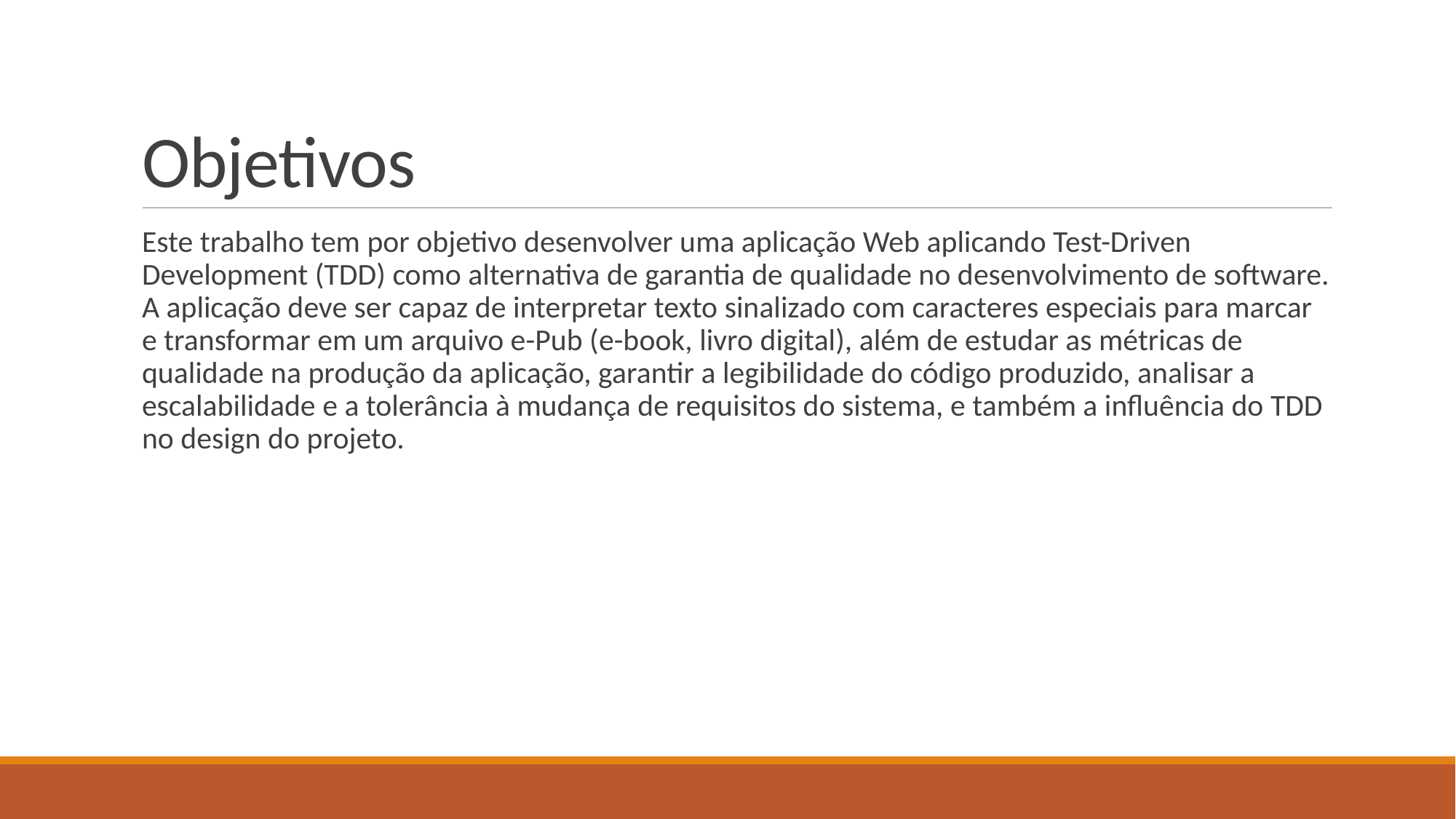

# Objetivos
Este trabalho tem por objetivo desenvolver uma aplicação Web aplicando Test-Driven Development (TDD) como alternativa de garantia de qualidade no desenvolvimento de software. A aplicação deve ser capaz de interpretar texto sinalizado com caracteres especiais para marcar e transformar em um arquivo e-Pub (e-book, livro digital), além de estudar as métricas de qualidade na produção da aplicação, garantir a legibilidade do código produzido, analisar a escalabilidade e a tolerância à mudança de requisitos do sistema, e também a influência do TDD no design do projeto.